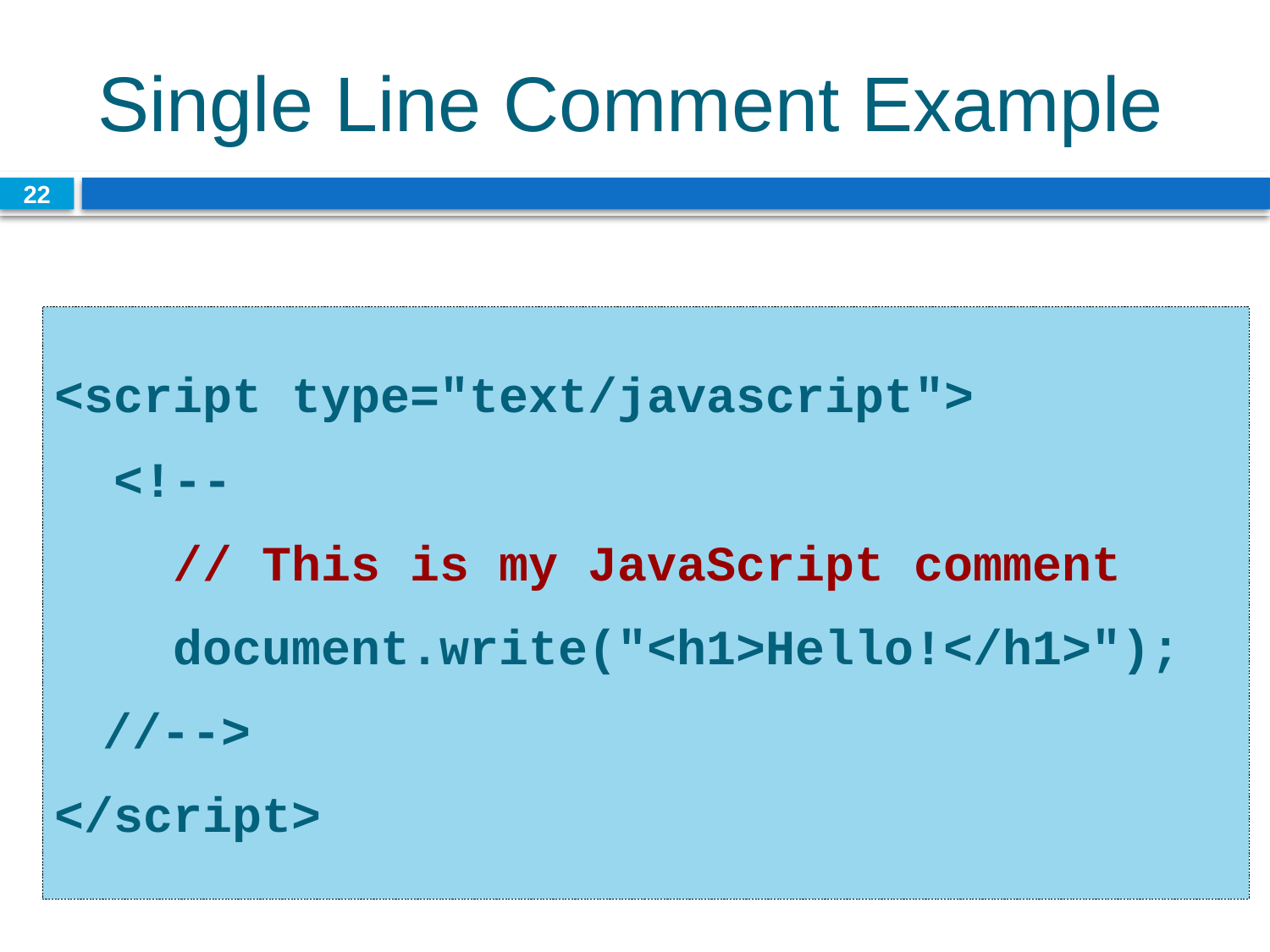

# Single Line Comment Example
22
<script type="text/javascript">
  <!--
    // This is my JavaScript comment
    document.write("<h1>Hello!</h1>");
	//-->
</script>